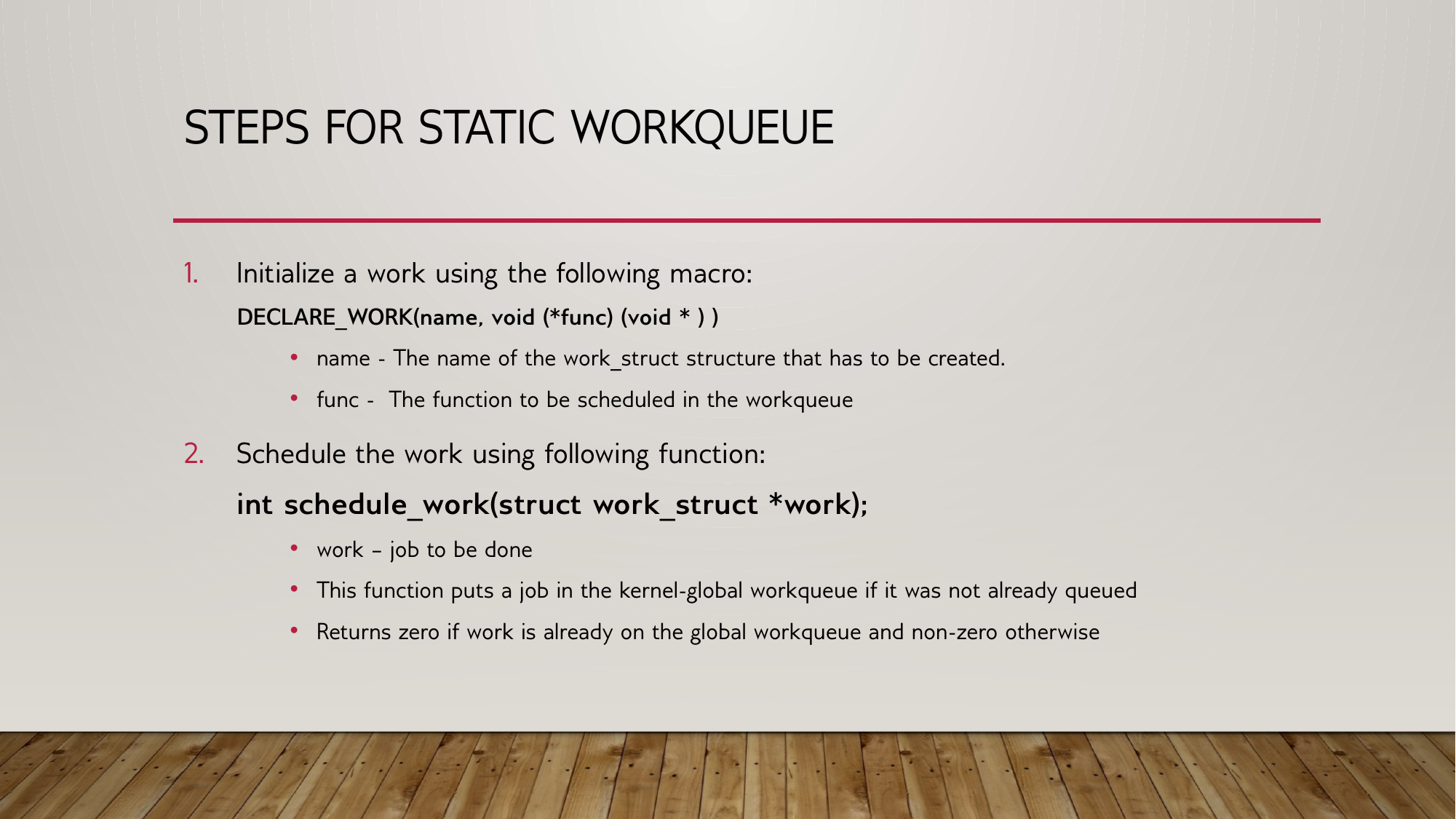

# Steps for static workqueue
Initialize a work using the following macro:
DECLARE_WORK(name, void (*func) (void * ) )
name - The name of the work_struct structure that has to be created.
func -  The function to be scheduled in the workqueue
Schedule the work using following function:
int schedule_work(struct work_struct *work);
work – job to be done
This function puts a job in the kernel-global workqueue if it was not already queued
Returns zero if work is already on the global workqueue and non-zero otherwise